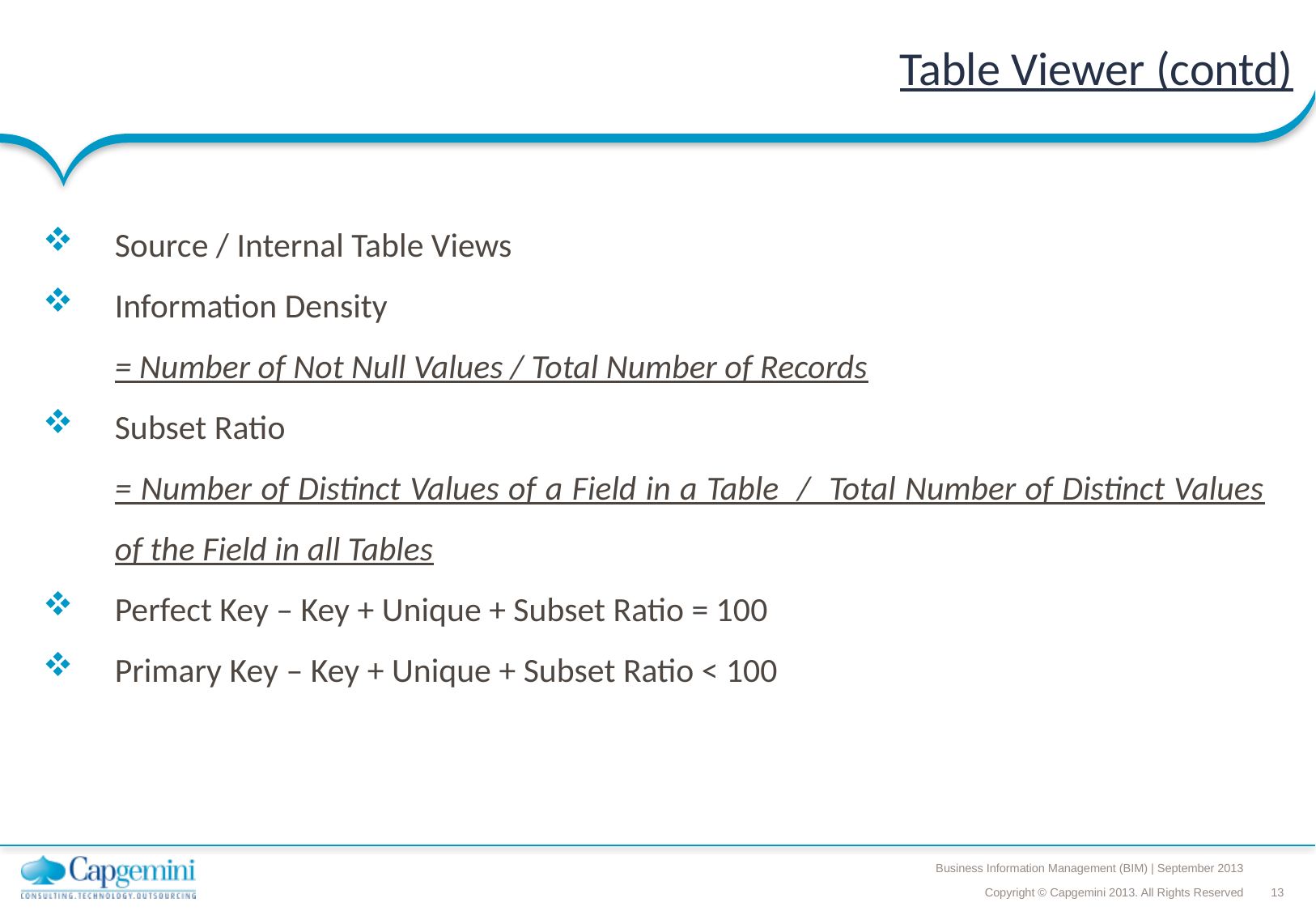

# Table Viewer (contd)
Source / Internal Table Views
Information Density
	= Number of Not Null Values / Total Number of Records
Subset Ratio
	= Number of Distinct Values of a Field in a Table  /  Total Number of Distinct Values of the Field in all Tables
Perfect Key – Key + Unique + Subset Ratio = 100
Primary Key – Key + Unique + Subset Ratio < 100